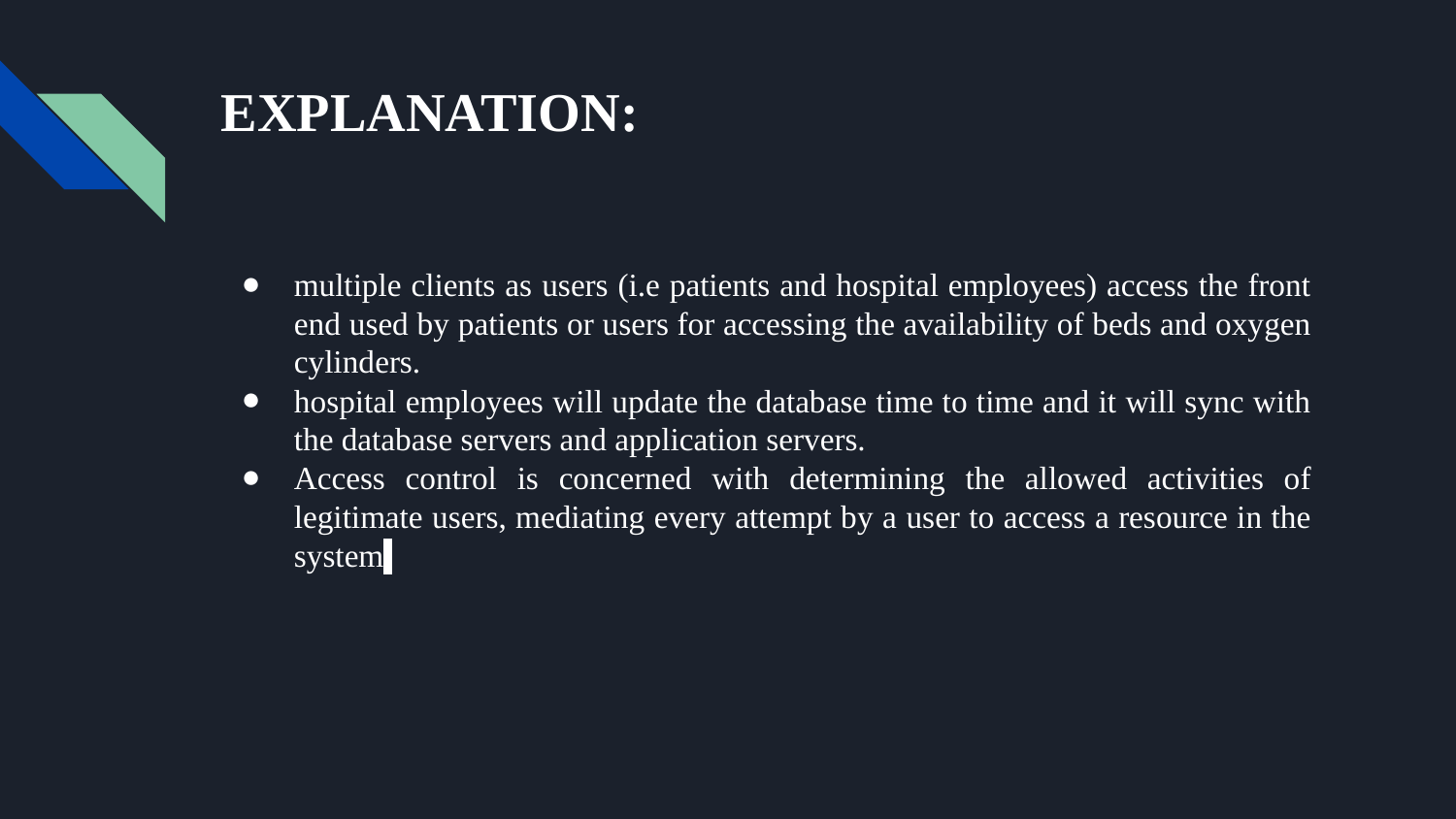

# EXPLANATION:
multiple clients as users (i.e patients and hospital employees) access the front end used by patients or users for accessing the availability of beds and oxygen cylinders.
hospital employees will update the database time to time and it will sync with the database servers and application servers.
Access control is concerned with determining the allowed activities of legitimate users, mediating every attempt by a user to access a resource in the system.